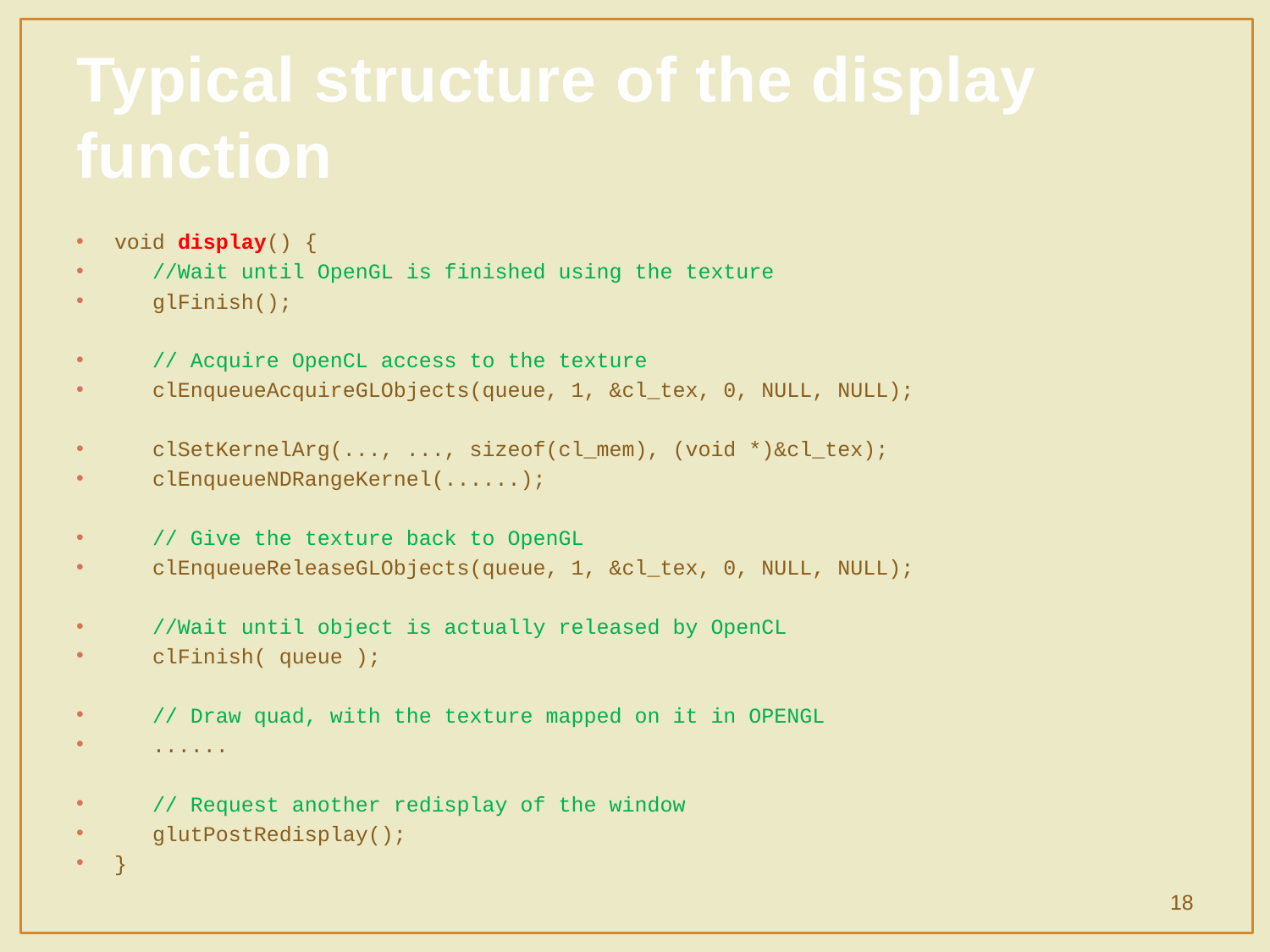

# Typical structure of the display function
void display() {
   //Wait until OpenGL is finished using the texture
   glFinish();

   // Acquire OpenCL access to the texture
   clEnqueueAcquireGLObjects(queue, 1, &cl_tex, 0, NULL, NULL);

   clSetKernelArg(..., ..., sizeof(cl_mem), (void *)&cl_tex);
   clEnqueueNDRangeKernel(......);

   // Give the texture back to OpenGL
   clEnqueueReleaseGLObjects(queue, 1, &cl_tex, 0, NULL, NULL);

   //Wait until object is actually released by OpenCL
   clFinish( queue );

   // Draw quad, with the texture mapped on it in OPENGL
   ......

   // Request another redisplay of the window
   glutPostRedisplay();
}
18